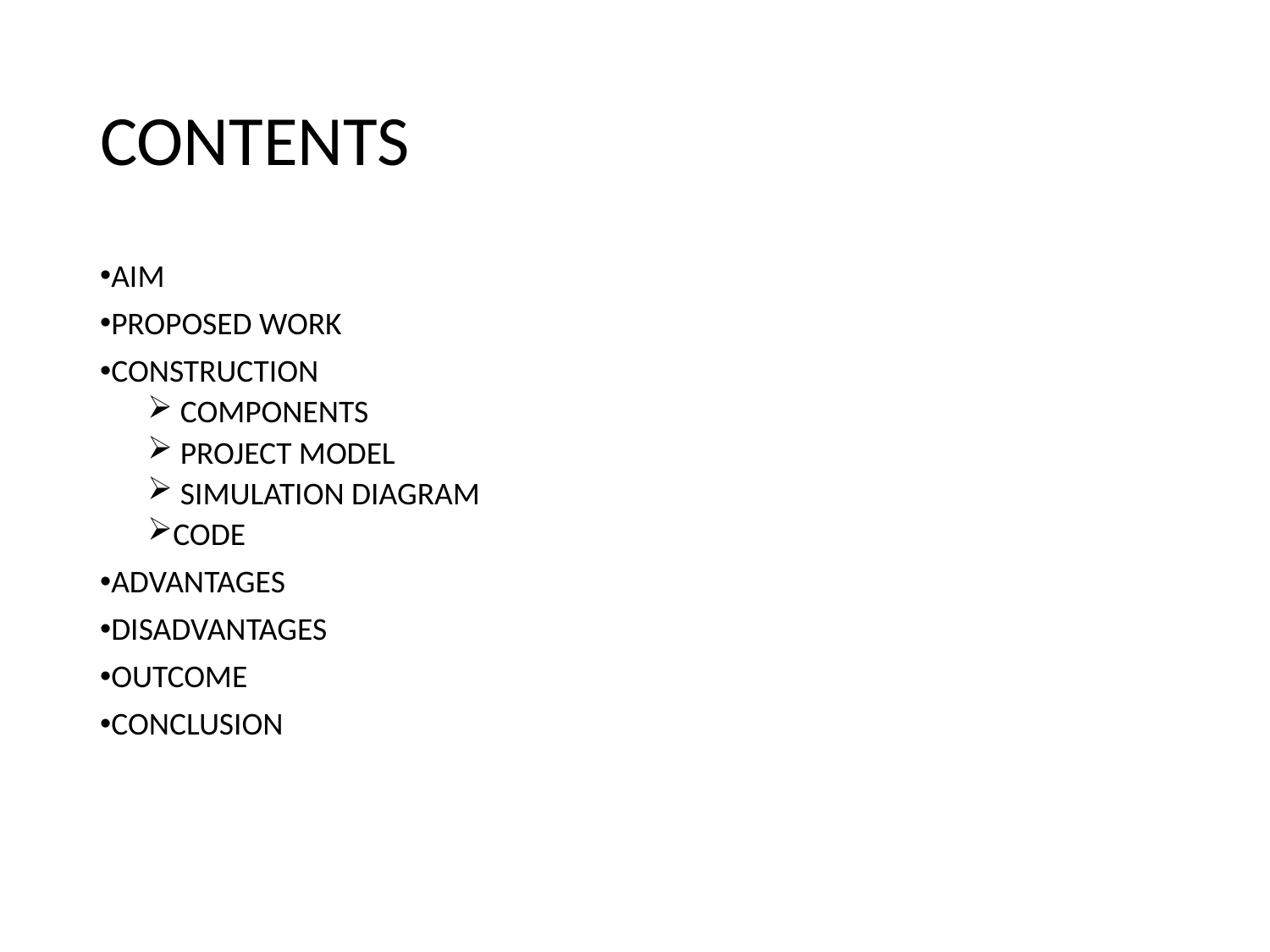

# CONTENTS
AIM
PROPOSED WORK
CONSTRUCTION
 COMPONENTS
 PROJECT MODEL
 SIMULATION DIAGRAM
CODE
ADVANTAGES
DISADVANTAGES
OUTCOME
CONCLUSION